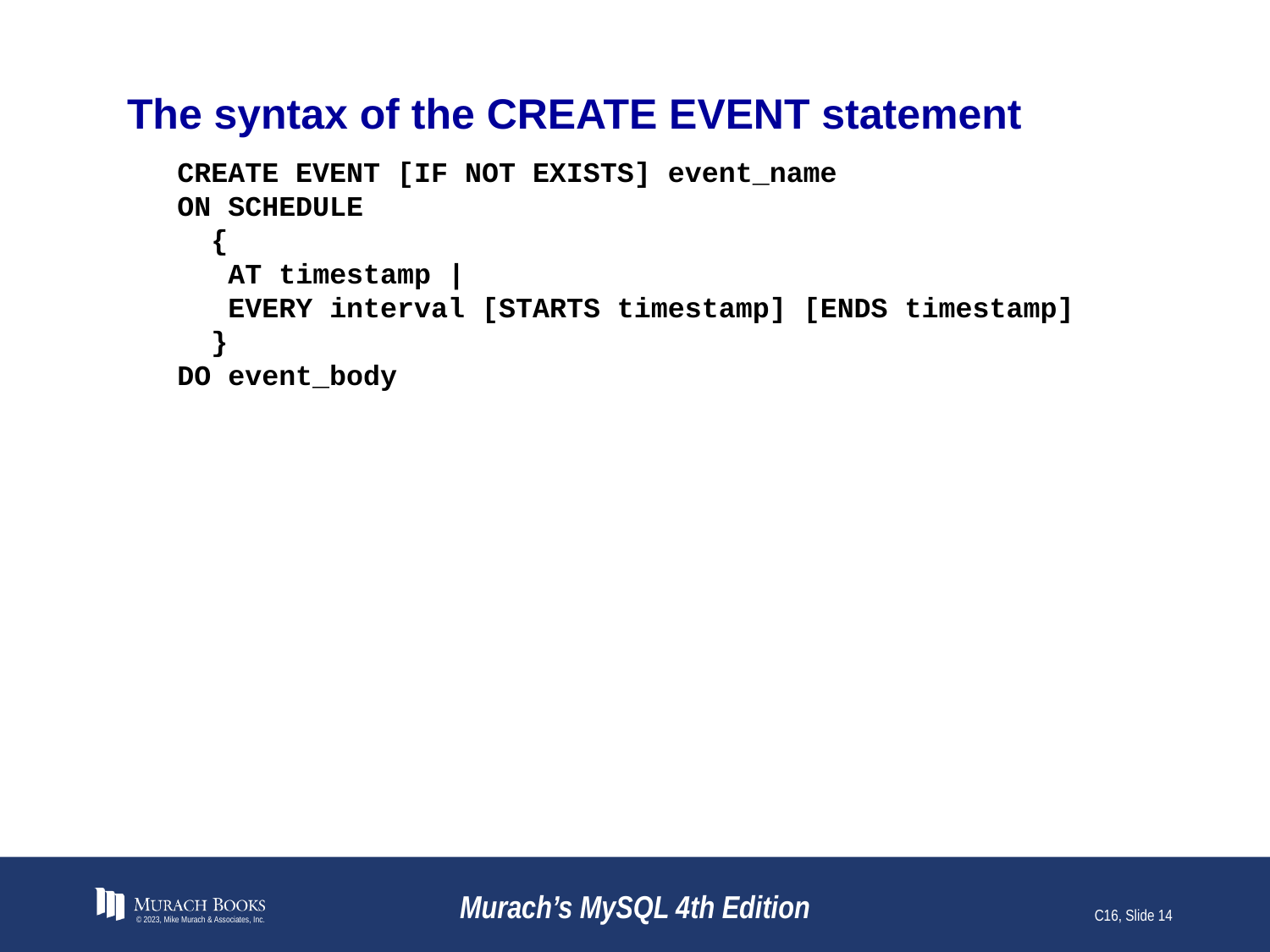

# The syntax of the CREATE EVENT statement
CREATE EVENT [IF NOT EXISTS] event_name
ON SCHEDULE
  {
   AT timestamp |
   EVERY interval [STARTS timestamp] [ENDS timestamp]
  }
DO event_body

© 2023, Mike Murach & Associates, Inc.
Murach’s MySQL 4th Edition

C16, Slide 14